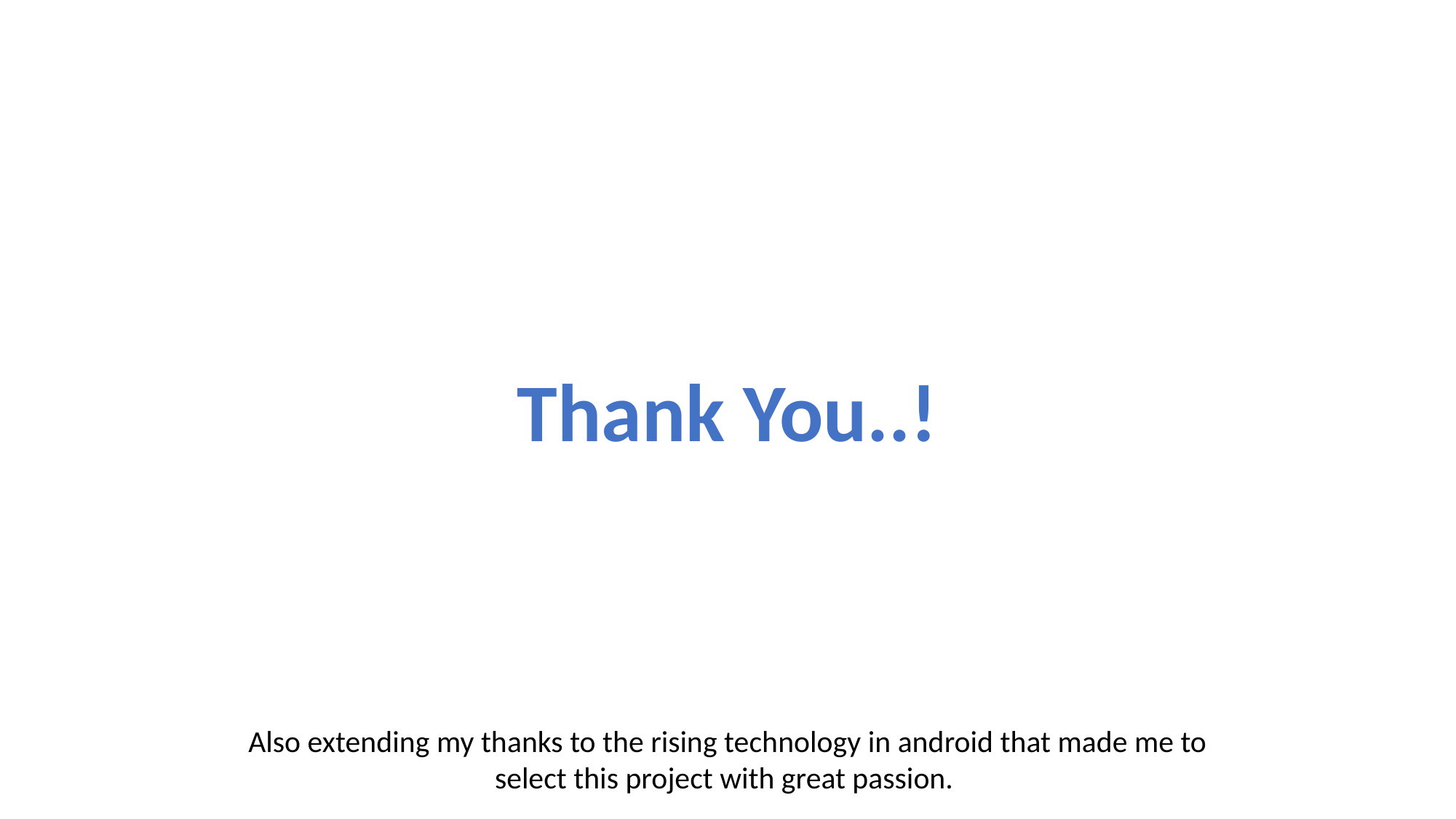

Thank You..!
Also extending my thanks to the rising technology in android that made me to select this project with great passion.